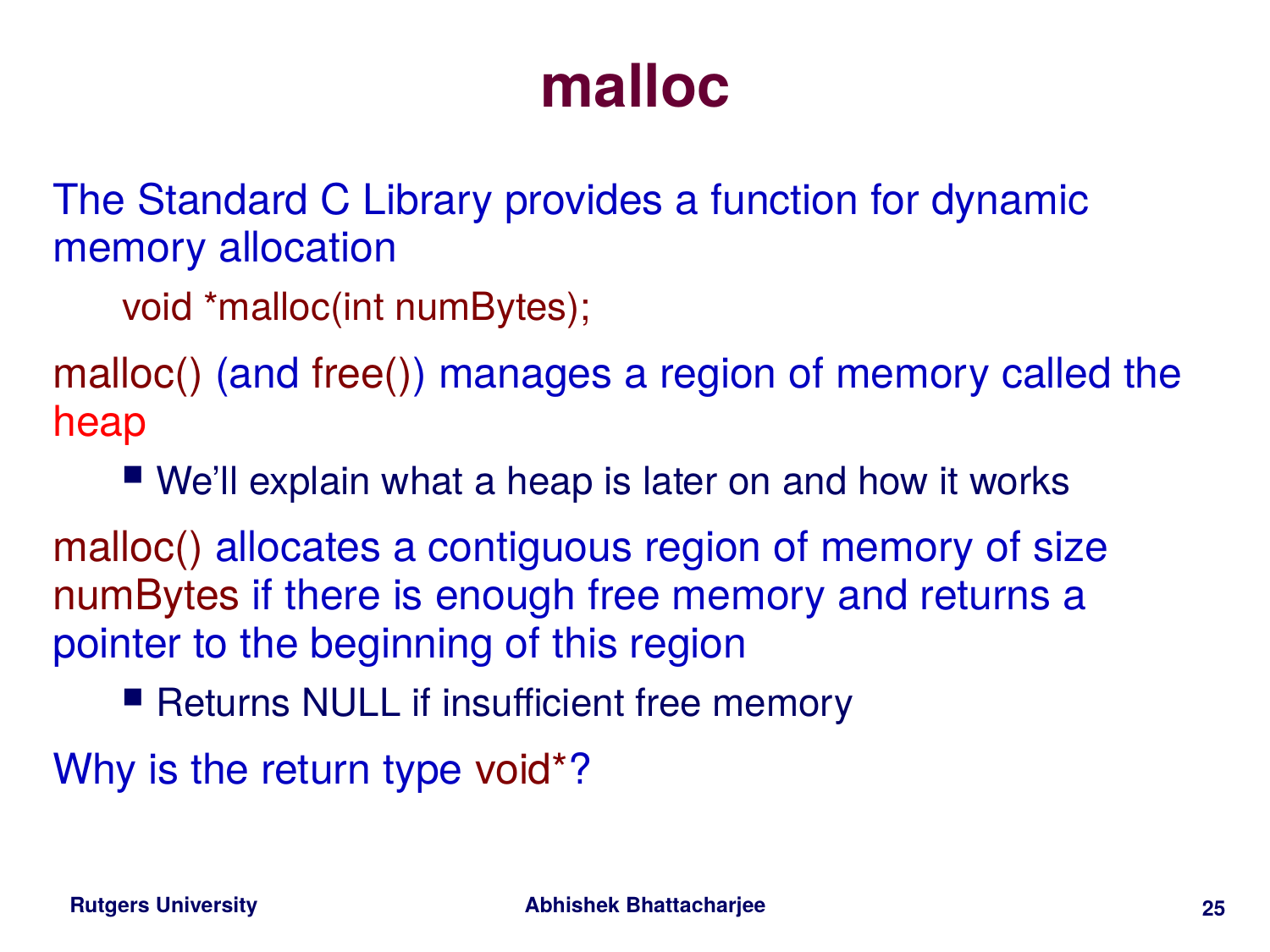

# malloc
The Standard C Library provides a function for dynamic memory allocation
void *malloc(int numBytes);
malloc() (and free()) manages a region of memory called the heap
We’ll explain what a heap is later on and how it works
malloc() allocates a contiguous region of memory of size numBytes if there is enough free memory and returns a pointer to the beginning of this region
Returns NULL if insufficient free memory
Why is the return type void*?